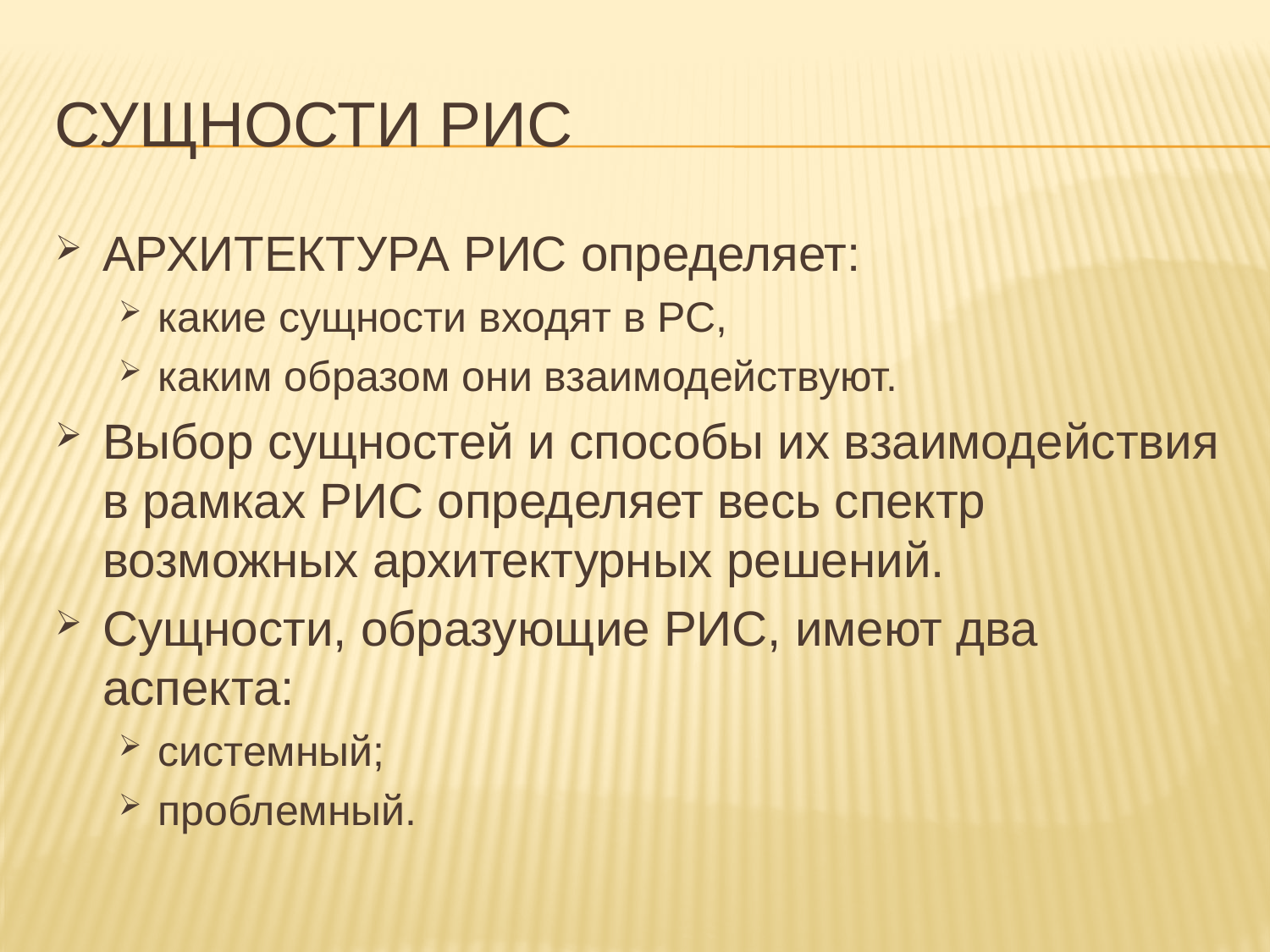

# Сущности РИС
АРХИТЕКТУРА РИС определяет:
какие сущности входят в РС,
каким образом они взаимодействуют.
Выбор сущностей и способы их взаимодействия в рамках РИС определяет весь спектр возможных архитектурных решений.
Сущности, образующие РИС, имеют два аспекта:
системный;
проблемный.